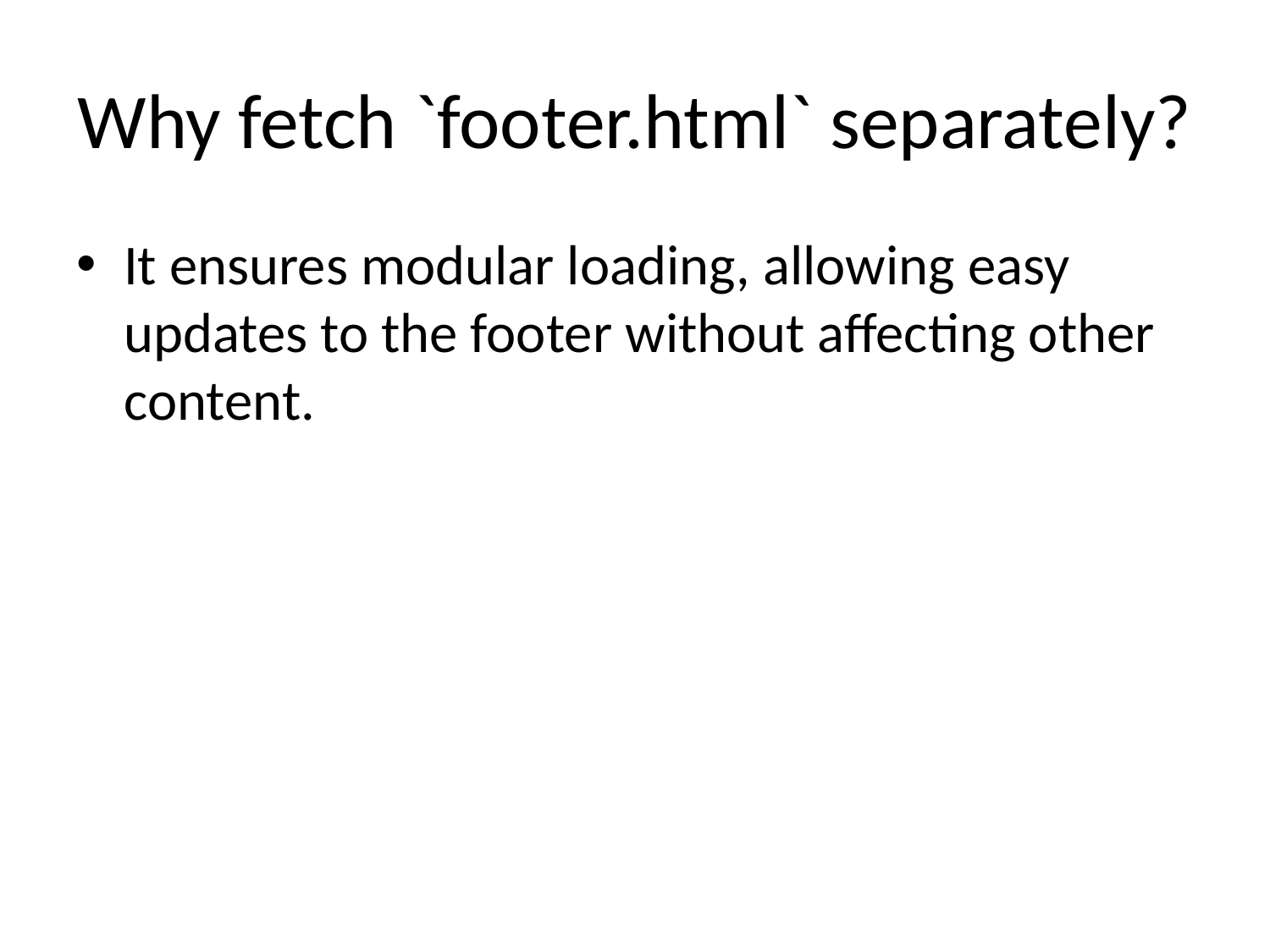

# Why fetch `footer.html` separately?
It ensures modular loading, allowing easy updates to the footer without affecting other content.